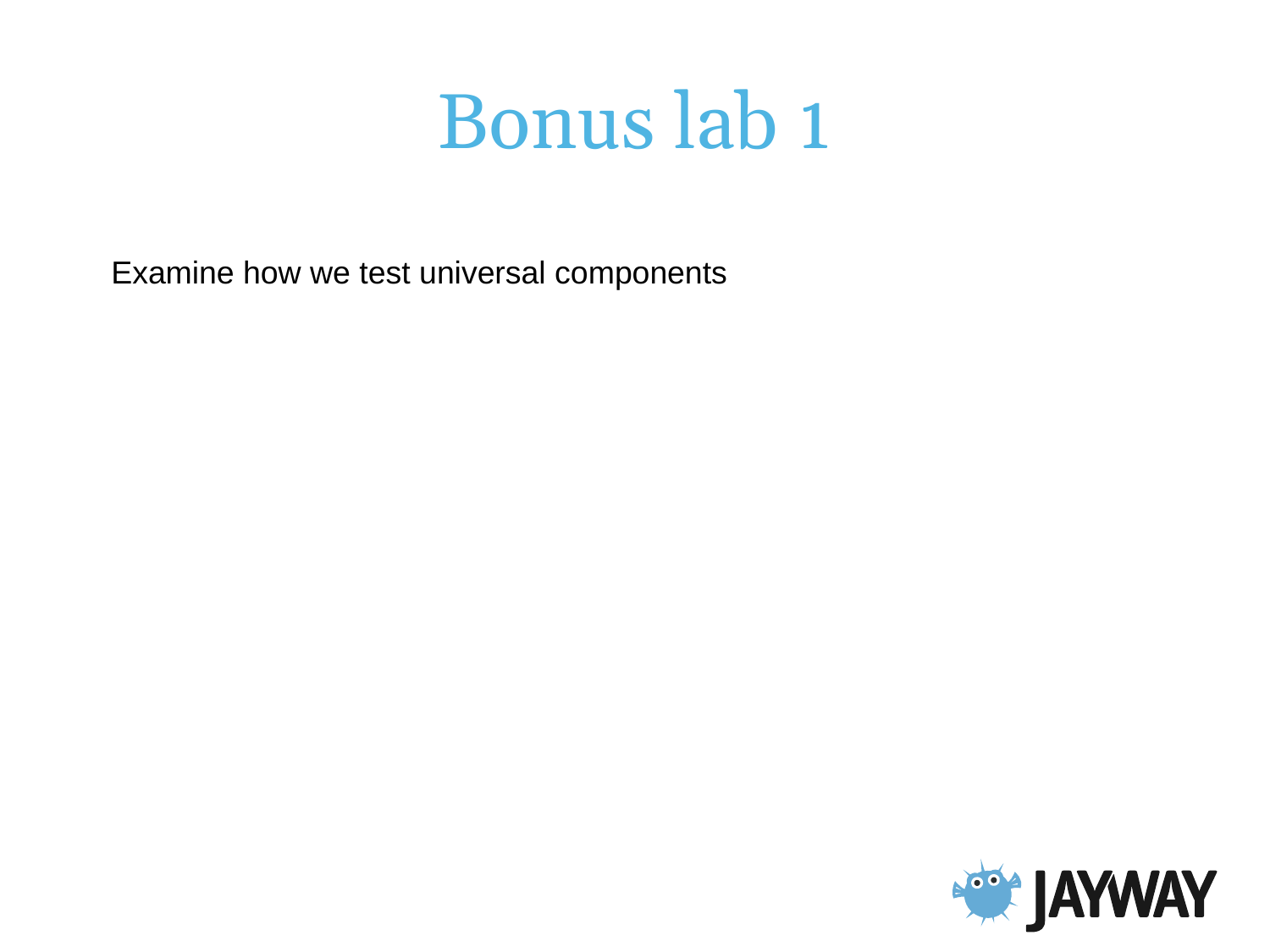

# Bonus lab 1
Examine how we test universal components